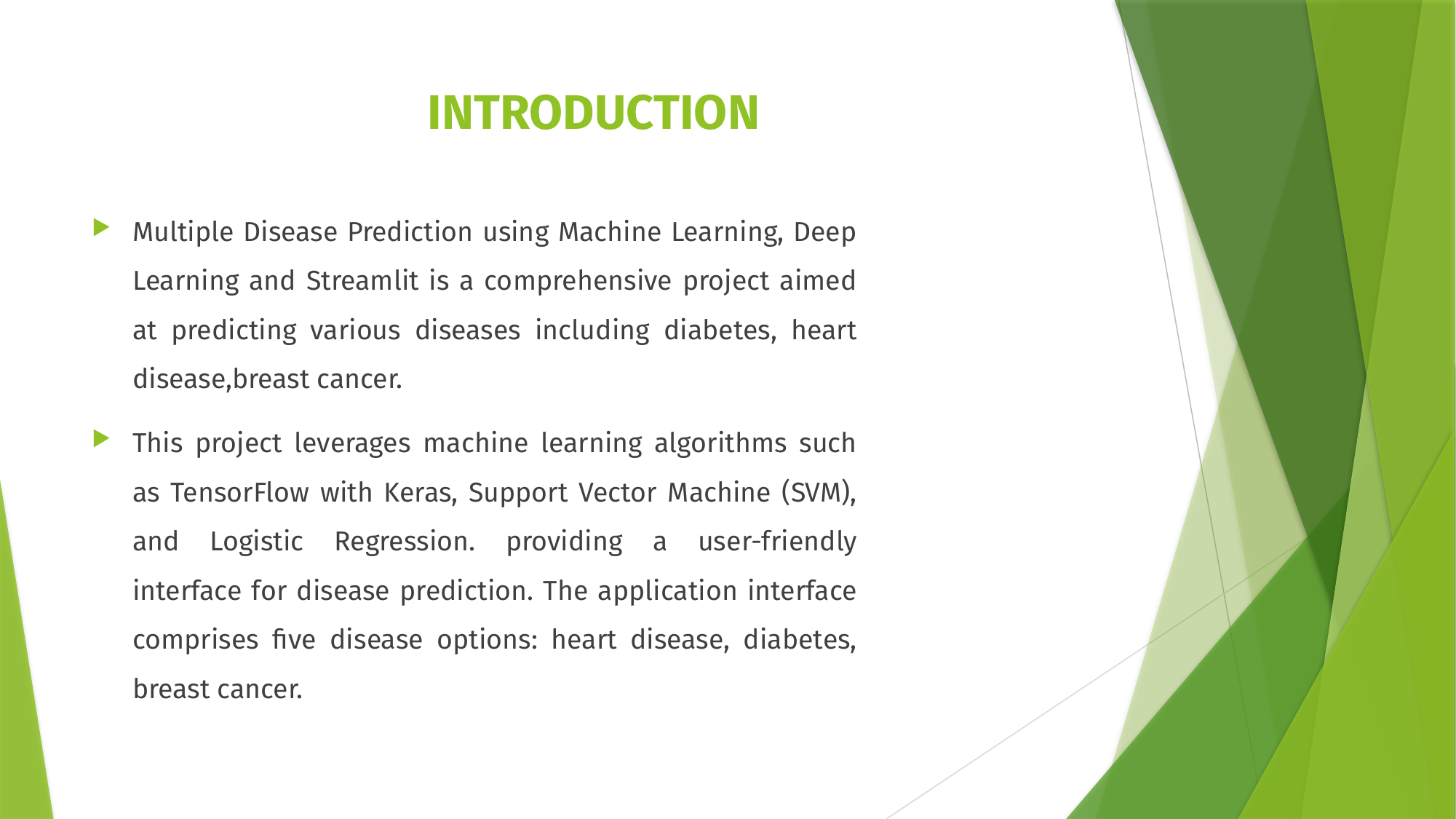

# INTRODUCTION
Multiple Disease Prediction using Machine Learning, Deep Learning and Streamlit is a comprehensive project aimed at predicting various diseases including diabetes, heart disease,breast cancer.
This project leverages machine learning algorithms such as TensorFlow with Keras, Support Vector Machine (SVM), and Logistic Regression. providing a user-friendly interface for disease prediction. The application interface comprises five disease options: heart disease, diabetes, breast cancer.